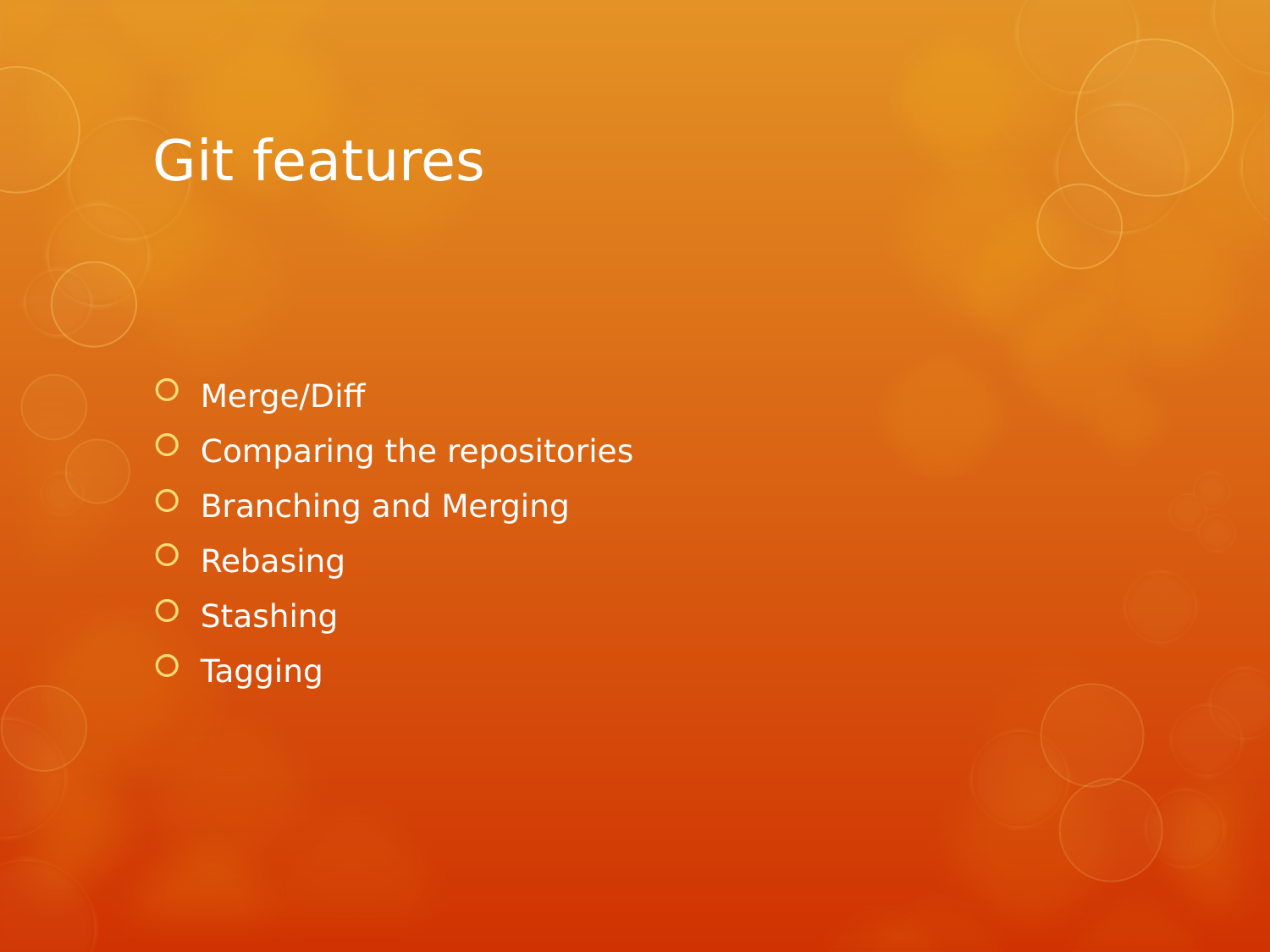

# Git features
Merge/Diff
Comparing the repositories
Branching and Merging
Rebasing
Stashing
Tagging